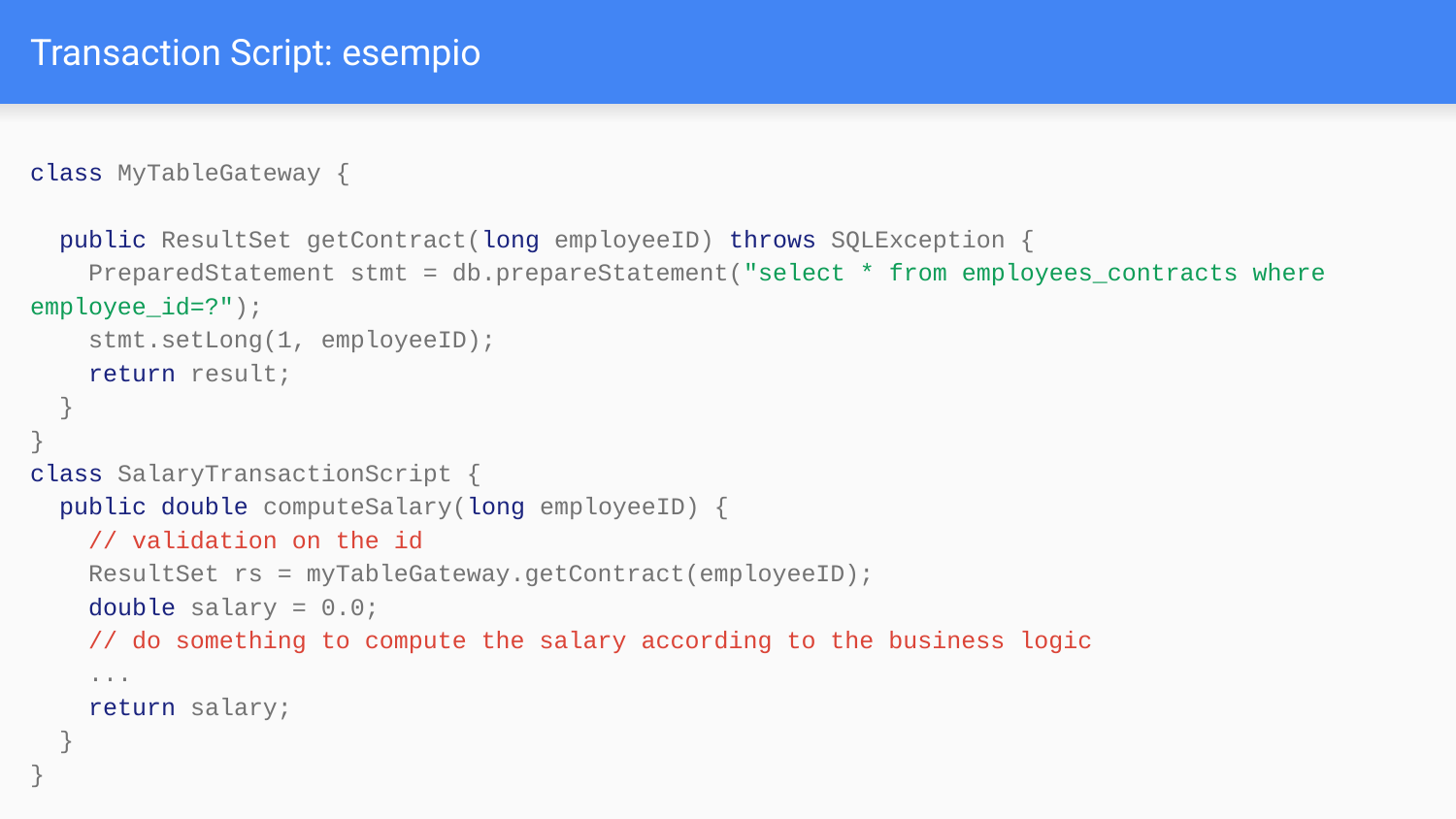

# Transaction Script: esempio
class MyTableGateway {

  public ResultSet getContract(long employeeID) throws SQLException {
    PreparedStatement stmt = db.prepareStatement("select * from employees_contracts where employee_id=?");
    stmt.setLong(1, employeeID);
    return result;
  }
}
class SalaryTransactionScript {
  public double computeSalary(long employeeID) {
    // validation on the id
    ResultSet rs = myTableGateway.getContract(employeeID);
    double salary = 0.0;
    // do something to compute the salary according to the business logic
    ...
    return salary;
  }
}